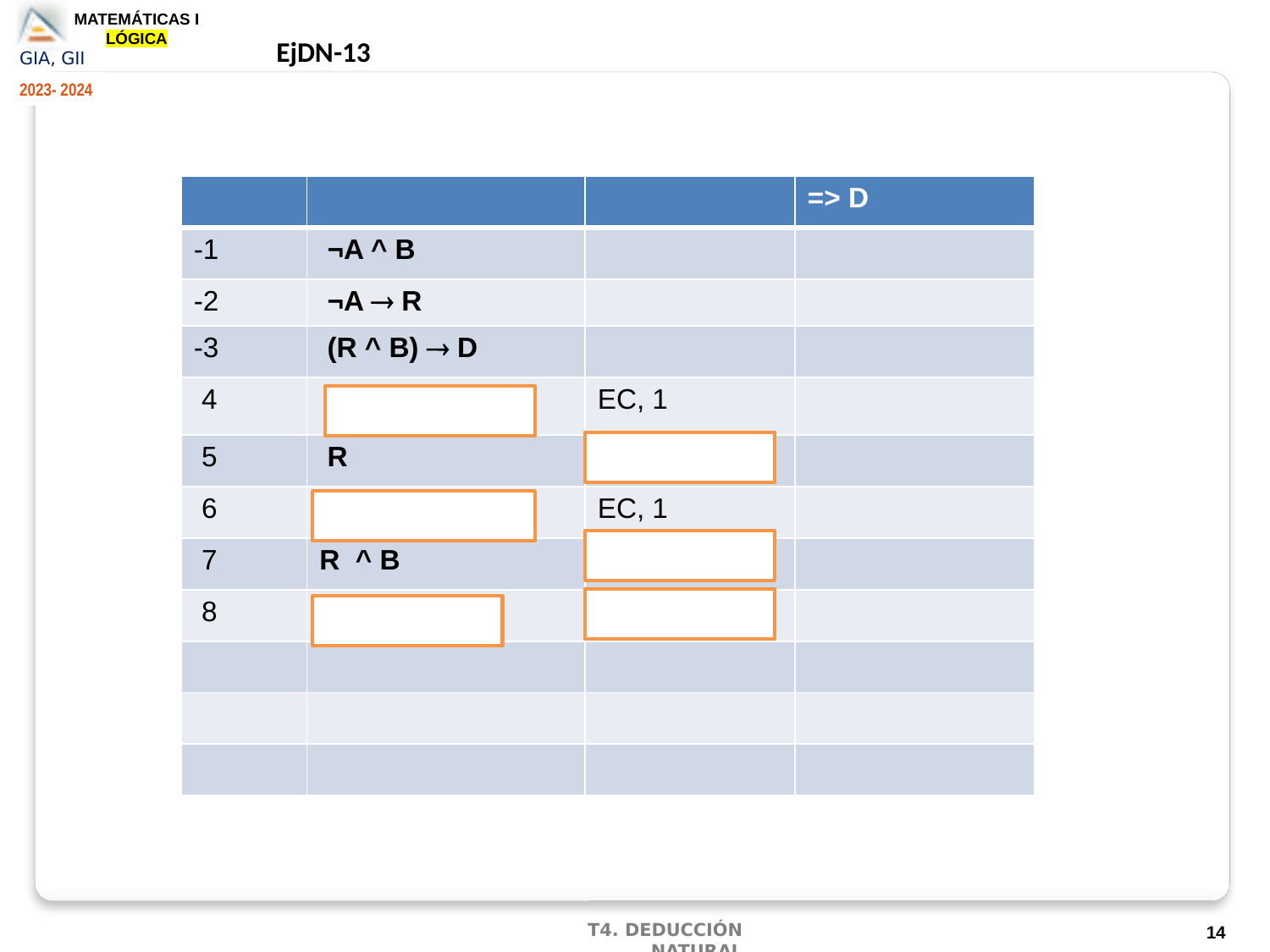

EjDN-13
|  |  |  | => D |
| --- | --- | --- | --- |
| -1 | ¬A ^ B |  |  |
| -2 | ¬A → R |  |  |
| -3 | (R ^ B) → D |  |  |
| 4 | ¬A | EC, 1 |  |
| 5 | R | MP, 2,4 |  |
| 6 | B | EC, 1 |  |
| 7 | R ^ B | IC, 5,6 |  |
| 8 | D | MP, 3,7 |  |
|  |  |  |  |
|  |  |  |  |
|  |  |  |  |

14